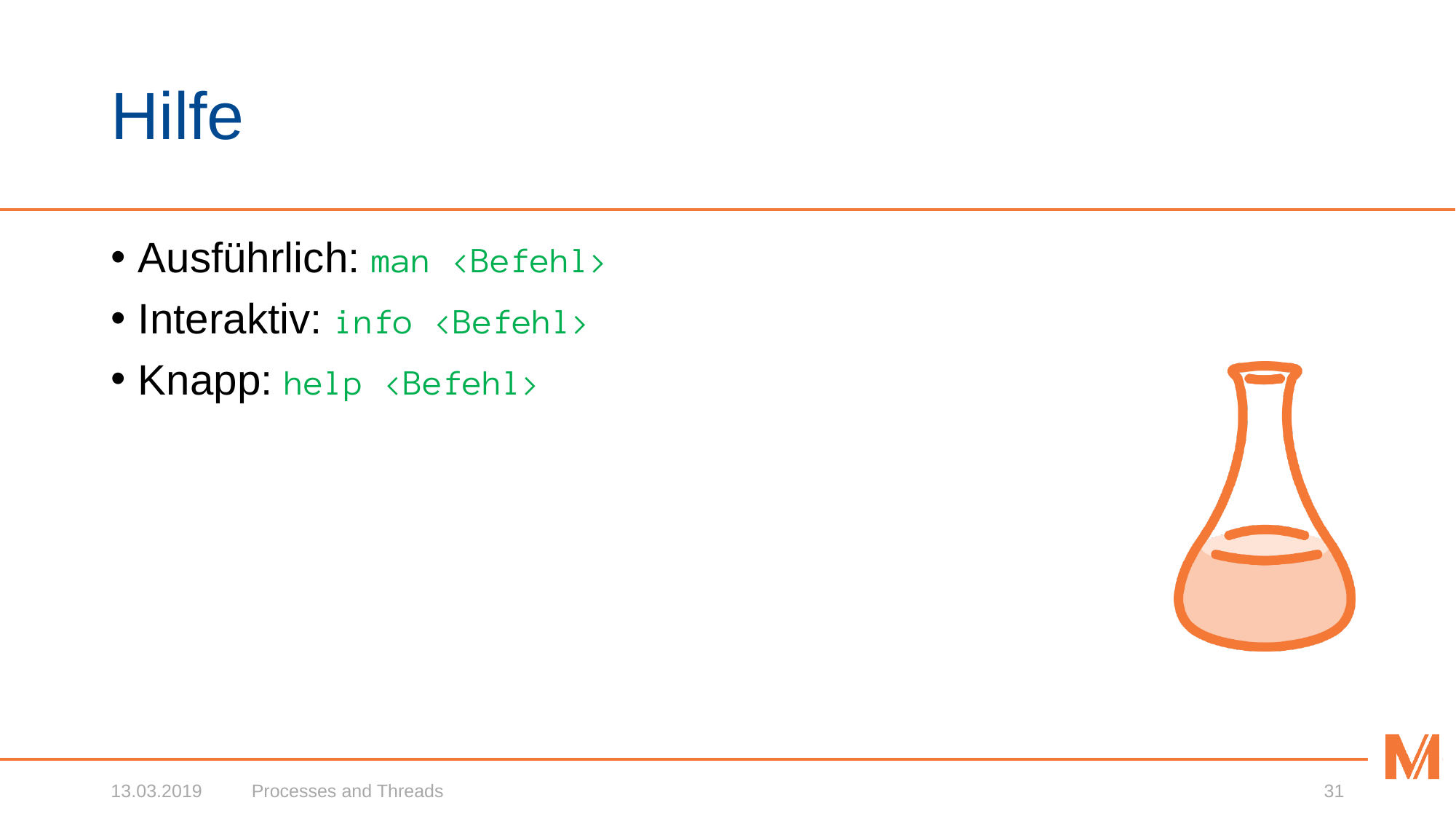

# Hilfe
Ausführlich: man <Befehl>
Interaktiv: info <Befehl>
Knapp: help <Befehl>
13.03.2019
Processes and Threads
31